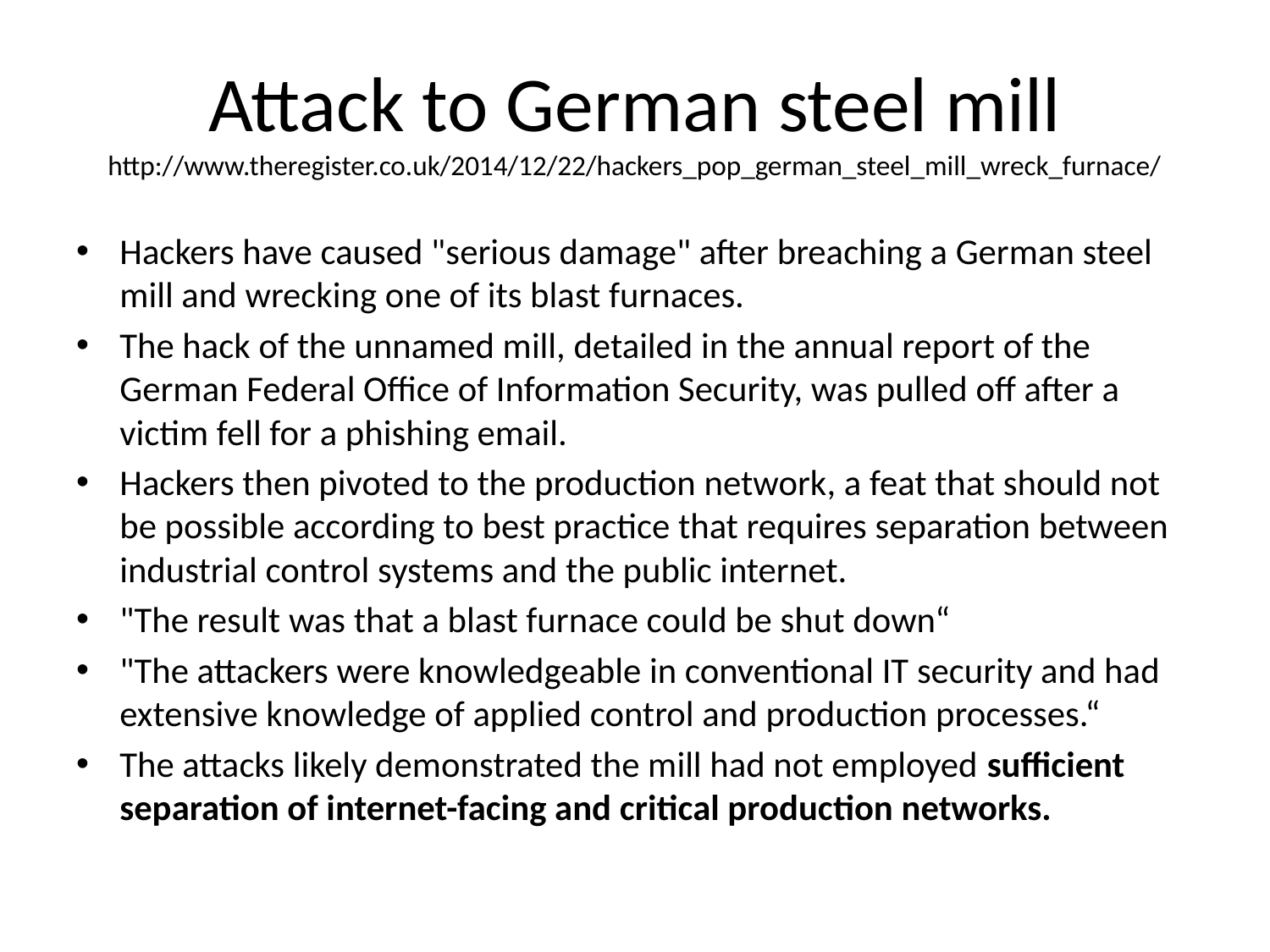

# Attack to German steel mill http://www.theregister.co.uk/2014/12/22/hackers_pop_german_steel_mill_wreck_furnace/
Hackers have caused "serious damage" after breaching a German steel mill and wrecking one of its blast furnaces.
The hack of the unnamed mill, detailed in the annual report of the German Federal Office of Information Security, was pulled off after a victim fell for a phishing email.
Hackers then pivoted to the production network, a feat that should not be possible according to best practice that requires separation between industrial control systems and the public internet.
"The result was that a blast furnace could be shut down“
"The attackers were knowledgeable in conventional IT security and had extensive knowledge of applied control and production processes.“
The attacks likely demonstrated the mill had not employed sufficient separation of internet-facing and critical production networks.